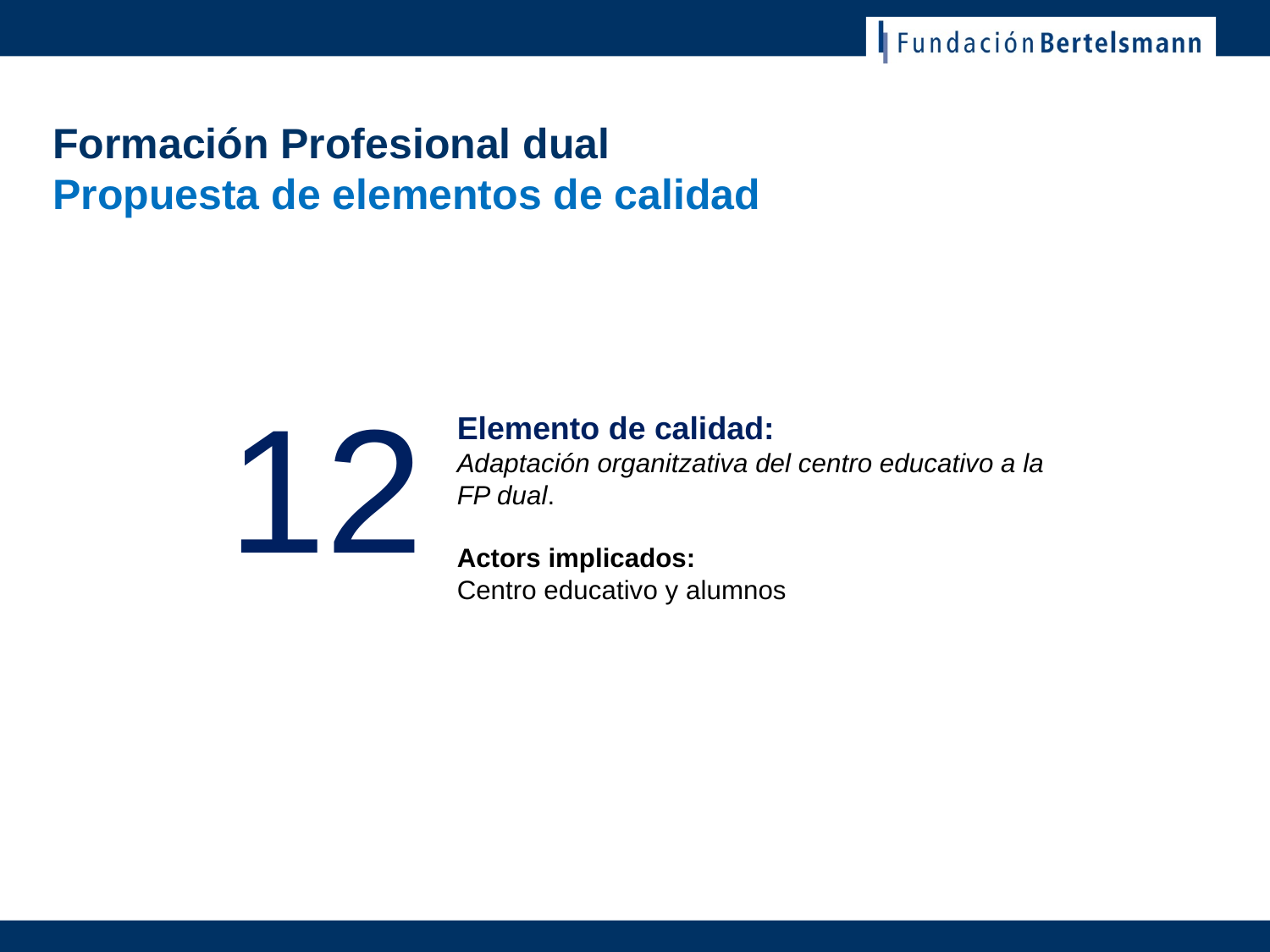

# Formación Profesional dual Propuesta de elementos de calidad

12
Elemento de calidad:
Adaptación organitzativa del centro educativo a la FP dual.

Actors implicados:
Centro educativo y alumnos